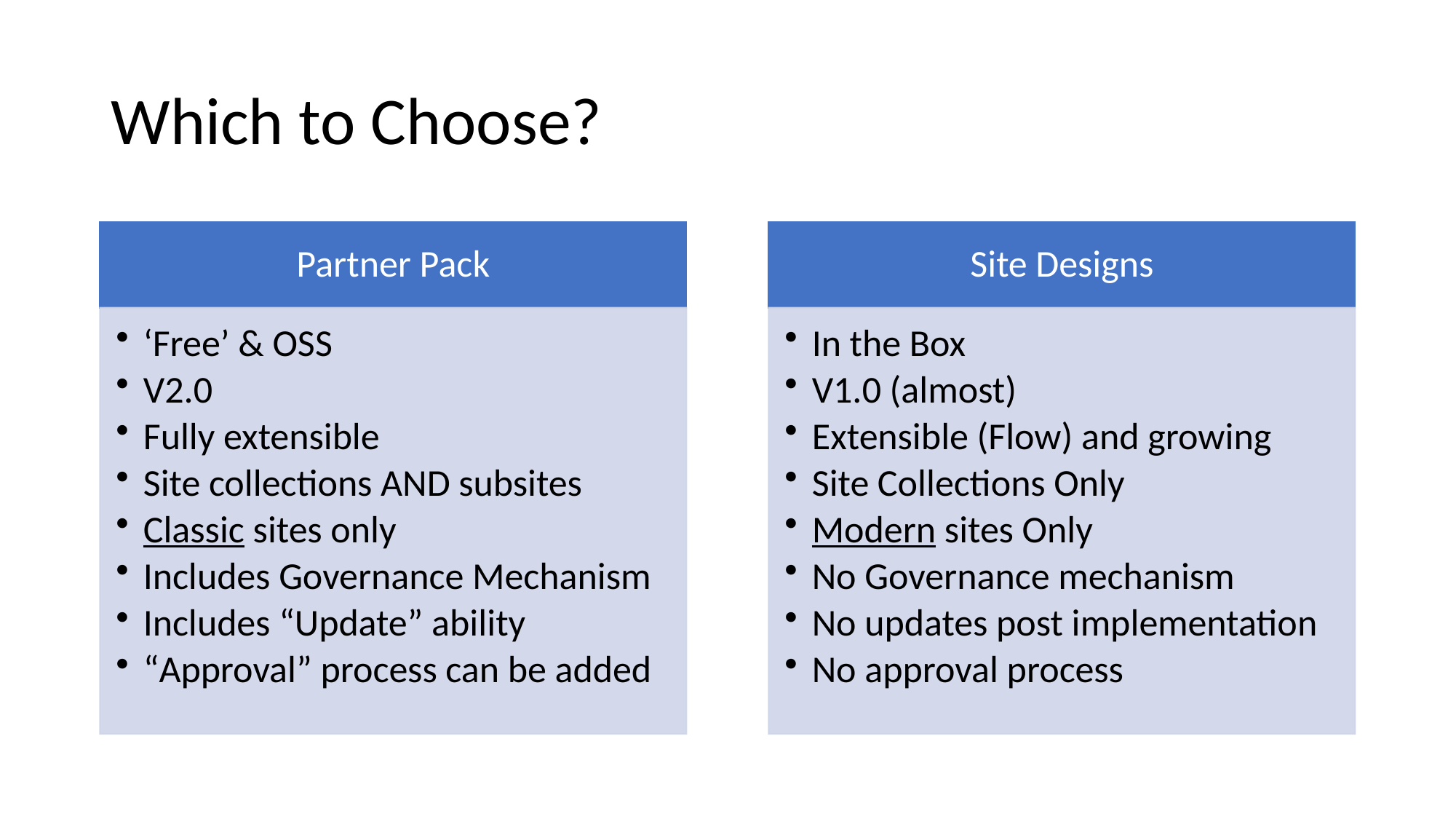

# Which to Choose?
Partner Pack
‘Free’ & OSS
V2.0
Fully extensible
Site collections AND subsites
Classic sites only
Includes Governance Mechanism
Includes “Update” ability
“Approval” process can be added
Site Designs
In the Box
V1.0 (almost)
Extensible (Flow) and growing
Site Collections Only
Modern sites Only
No Governance mechanism
No updates post implementation
No approval process